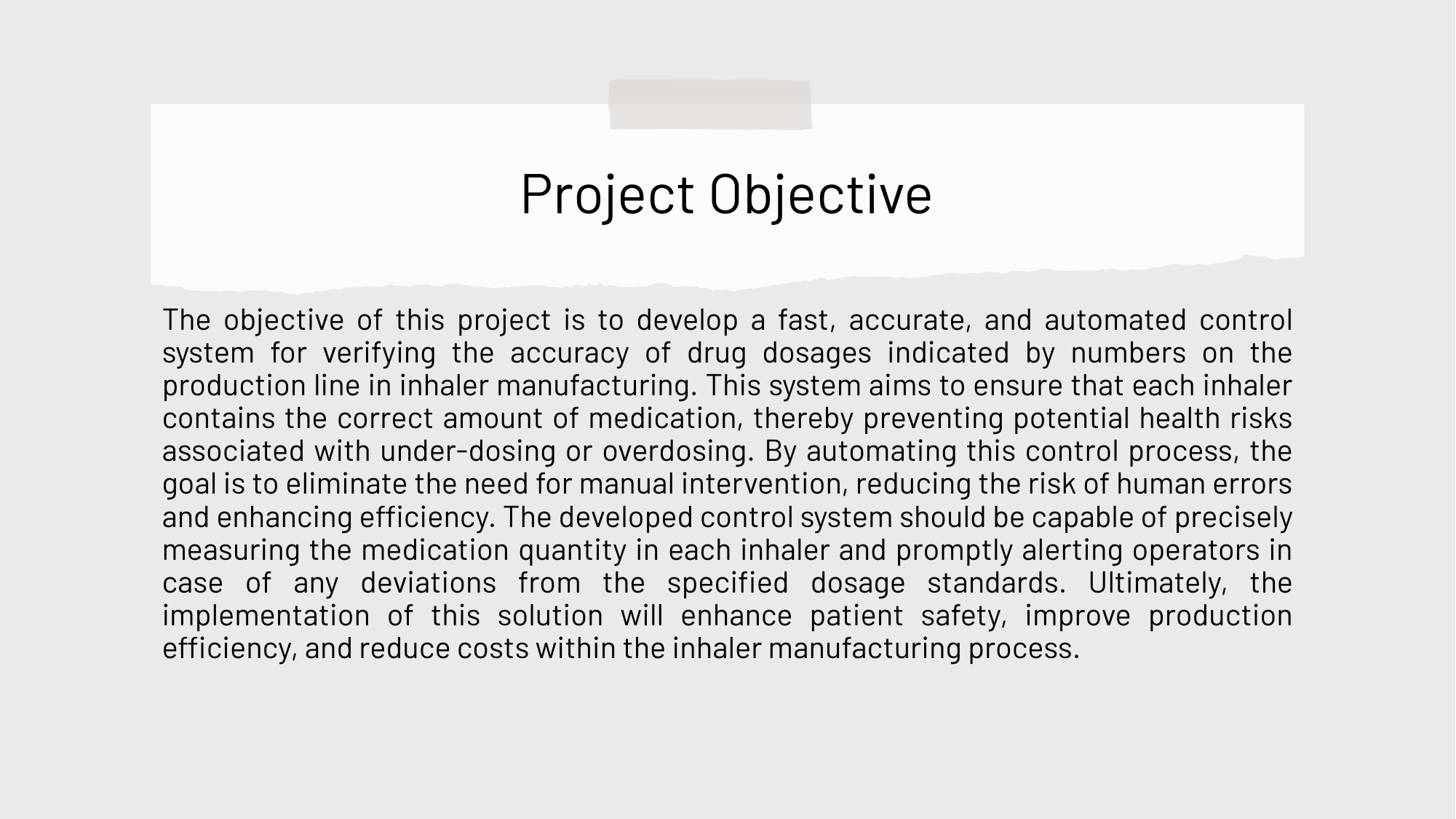

# Project Objective
The objective of this project is to develop a fast, accurate, and automated control system for verifying the accuracy of drug dosages indicated by numbers on the production line in inhaler manufacturing. This system aims to ensure that each inhaler contains the correct amount of medication, thereby preventing potential health risks associated with under-dosing or overdosing. By automating this control process, the goal is to eliminate the need for manual intervention, reducing the risk of human errors and enhancing efficiency. The developed control system should be capable of precisely measuring the medication quantity in each inhaler and promptly alerting operators in case of any deviations from the specified dosage standards. Ultimately, the implementation of this solution will enhance patient safety, improve production efficiency, and reduce costs within the inhaler manufacturing process.